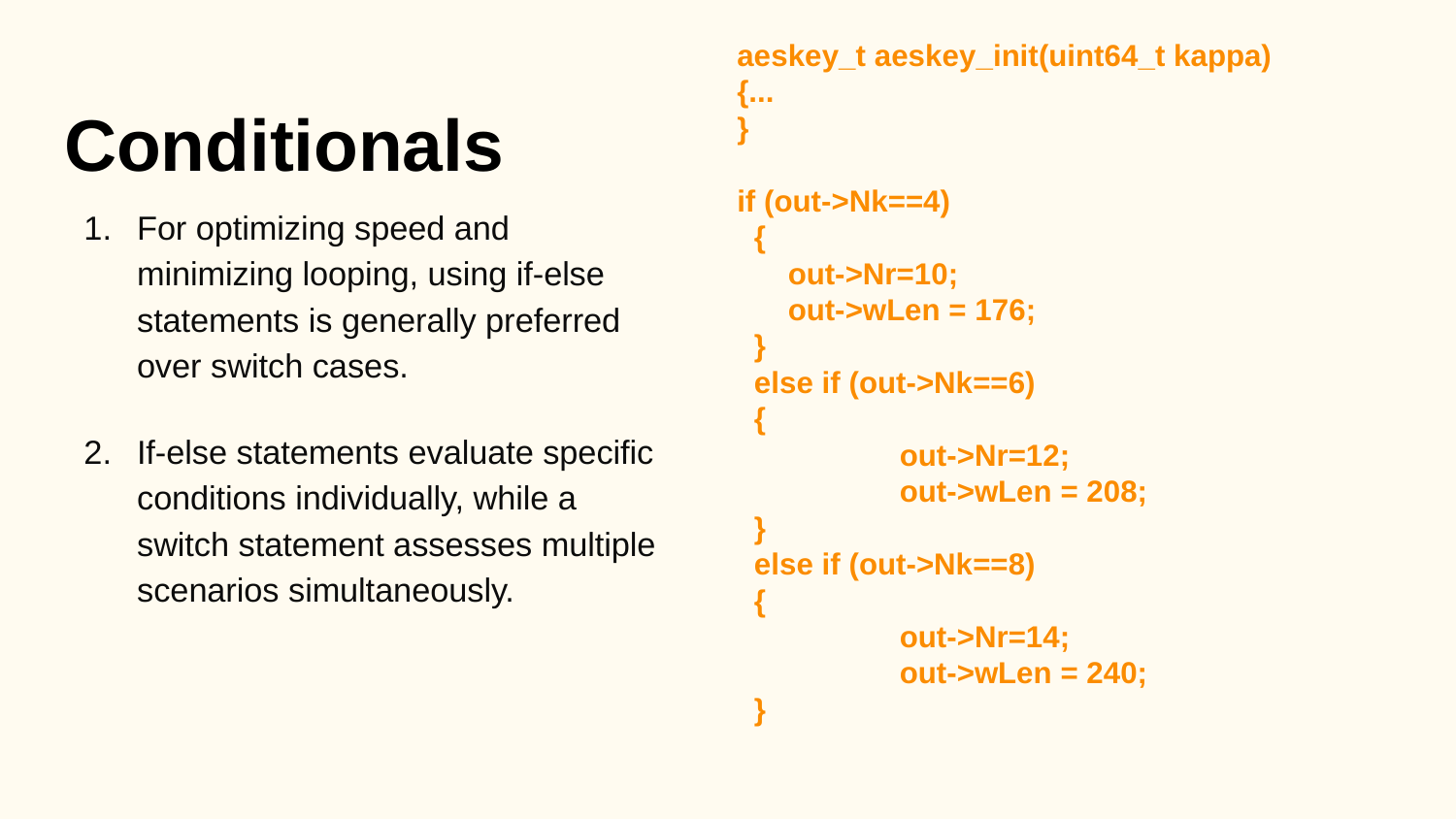

aeskey_t aeskey_init(uint64_t kappa)
{...
}

if (out->Nk==4)
  {
      out->Nr=10;
      out->wLen = 176;
  }
  else if (out->Nk==6)
  {
	  out->Nr=12;
	  out->wLen = 208;
  }
  else if (out->Nk==8)
  {
	  out->Nr=14;
	  out->wLen = 240;
  }
# Conditionals

For optimizing speed and minimizing looping, using if-else statements is generally preferred over switch cases.
If-else statements evaluate specific conditions individually, while a switch statement assesses multiple scenarios simultaneously.